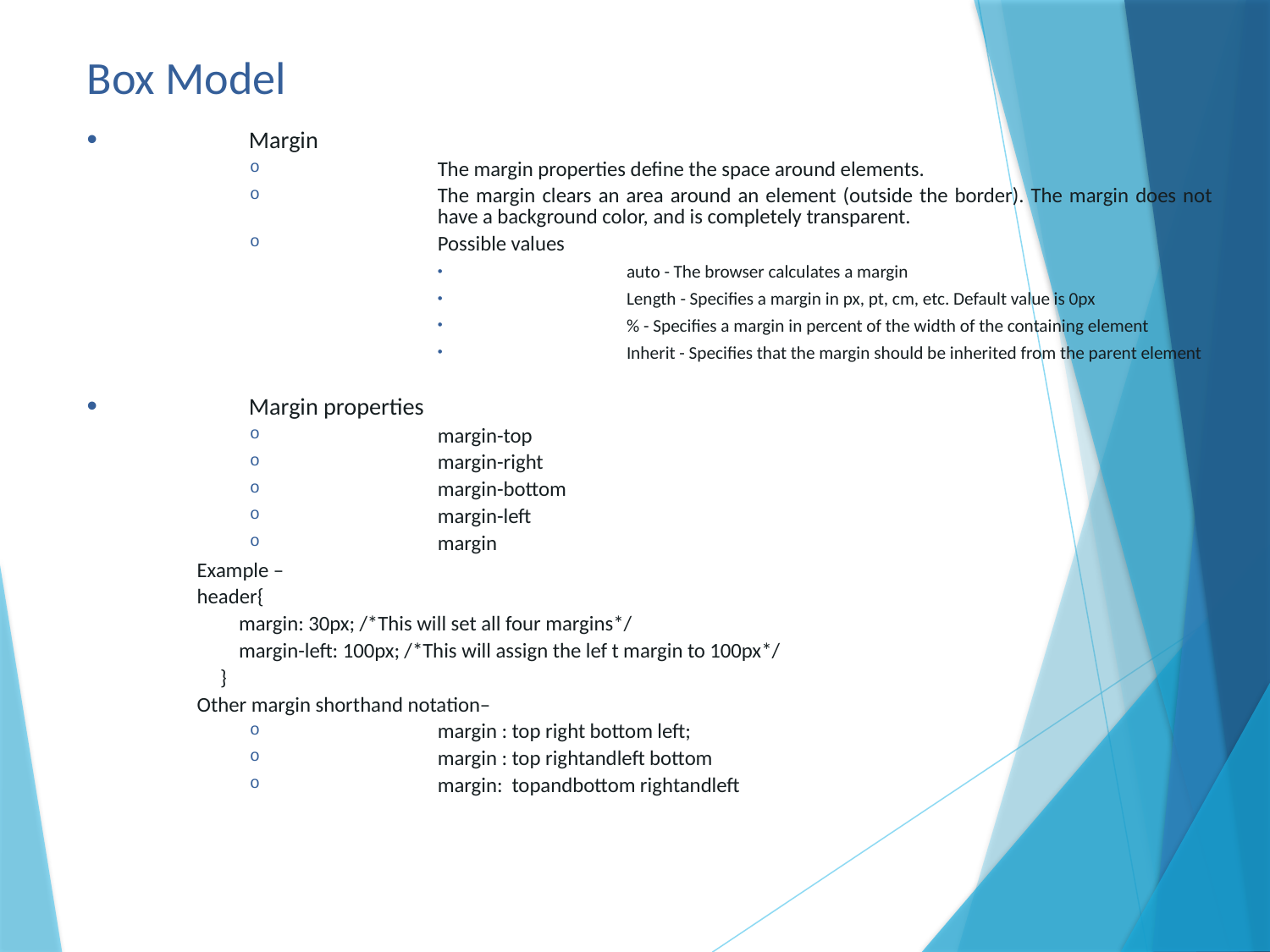

# Box Model
Margin
The margin properties define the space around elements.
The margin clears an area around an element (outside the border). The margin does not have a background color, and is completely transparent.
Possible values
auto - The browser calculates a margin
Length - Specifies a margin in px, pt, cm, etc. Default value is 0px
% - Specifies a margin in percent of the width of the containing element
Inherit - Specifies that the margin should be inherited from the parent element

Margin properties
margin-top
margin-right
margin-bottom
margin-left
margin
Example –
header{
         margin: 30px; /*This will set all four margins*/
         margin-left: 100px; /*This will assign the lef t margin to 100px*/
     }
Other margin shorthand notation–
margin : top right bottom left;
margin : top rightandleft bottom
margin:  topandbottom rightandleft